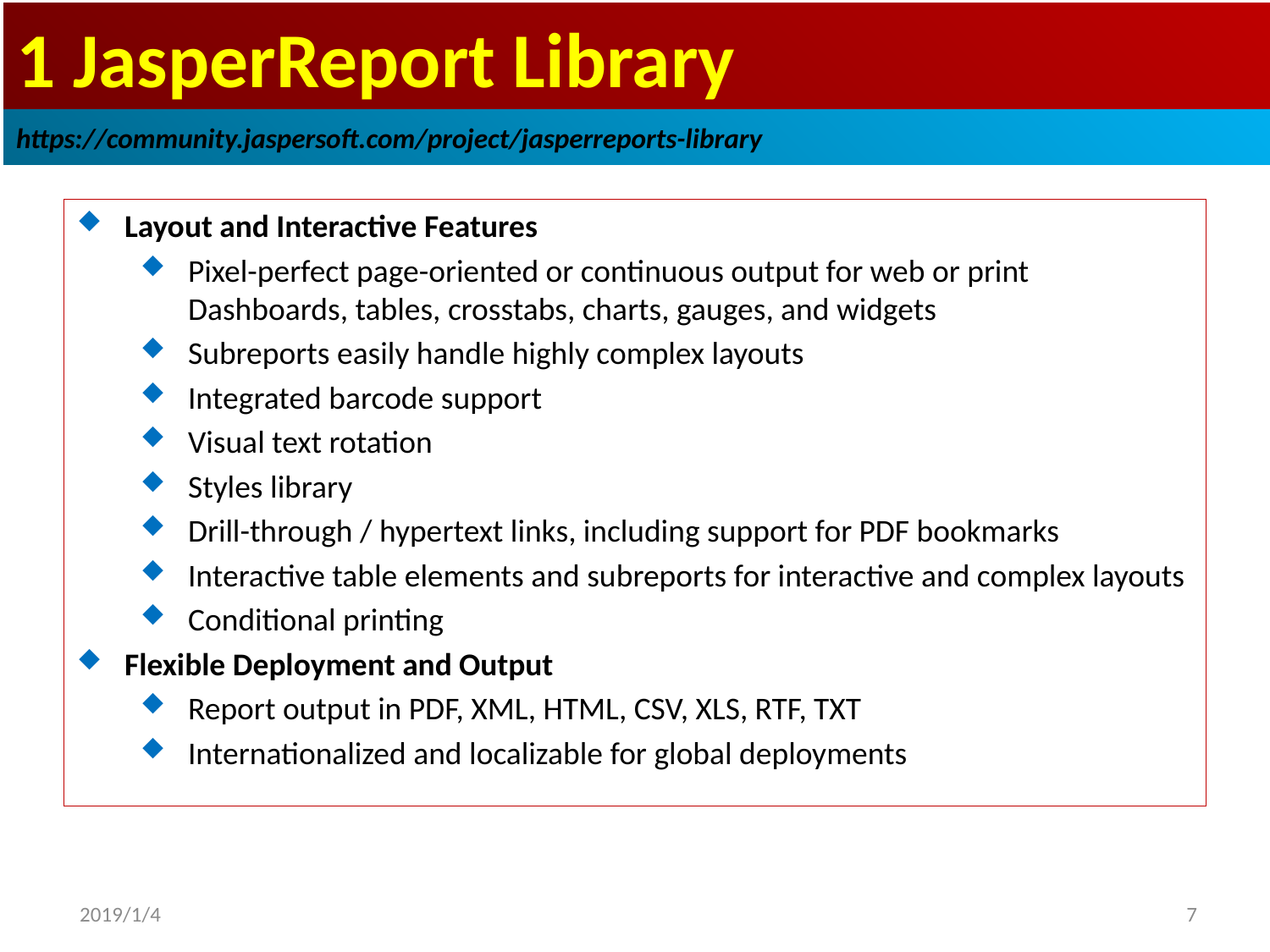

# 1 JasperReport Library
https://community.jaspersoft.com/project/jasperreports-library
Layout and Interactive Features
Pixel-perfect page-oriented or continuous output for web or print Dashboards, tables, crosstabs, charts, gauges, and widgets
Subreports easily handle highly complex layouts
Integrated barcode support
Visual text rotation
Styles library
Drill-through / hypertext links, including support for PDF bookmarks
Interactive table elements and subreports for interactive and complex layouts
Conditional printing
Flexible Deployment and Output
Report output in PDF, XML, HTML, CSV, XLS, RTF, TXT
Internationalized and localizable for global deployments
2019/1/4
7